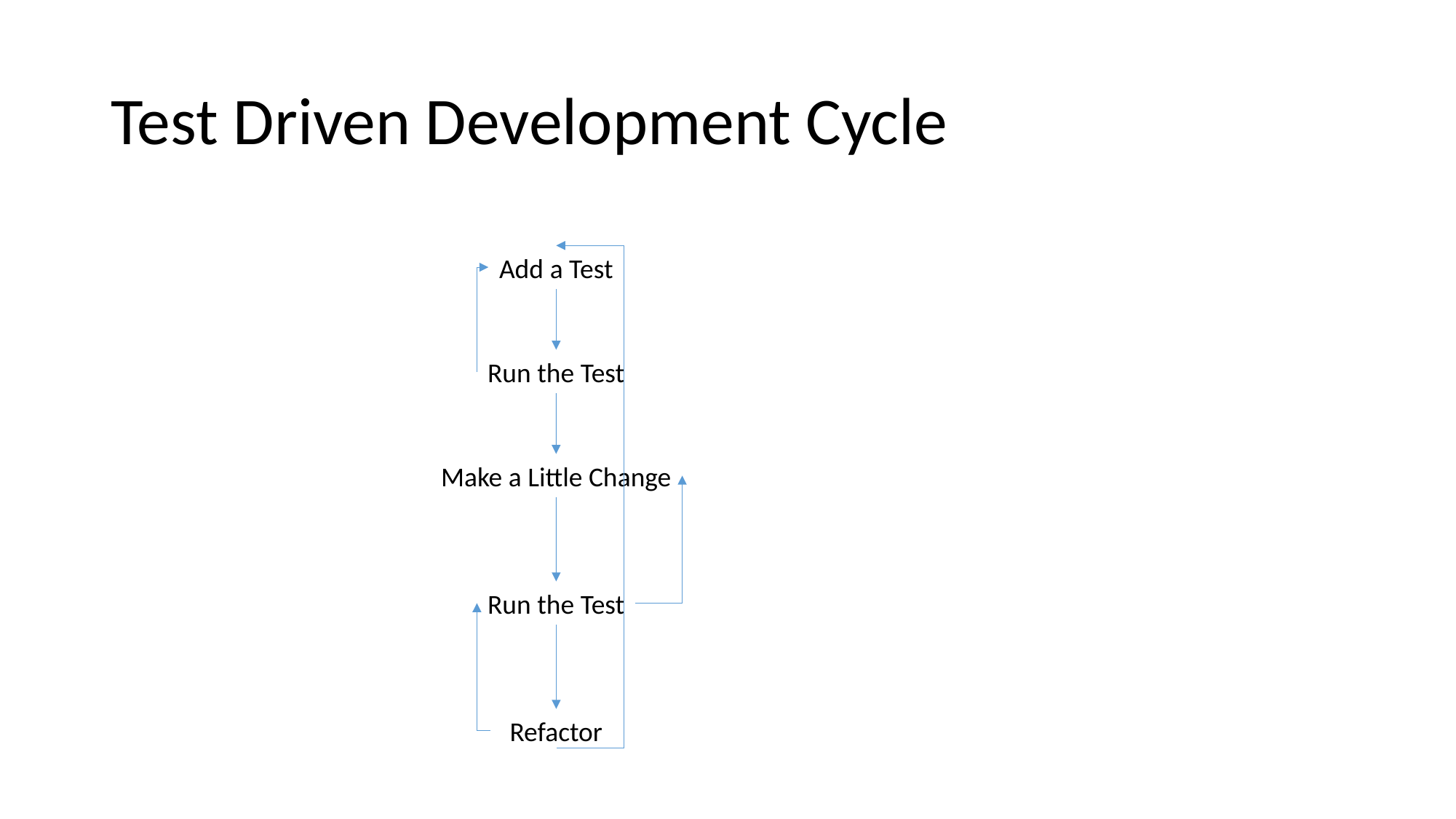

# Test Driven Development Cycle
Add a Test
Run the Test
Make a Little Change
Run the Test
Refactor